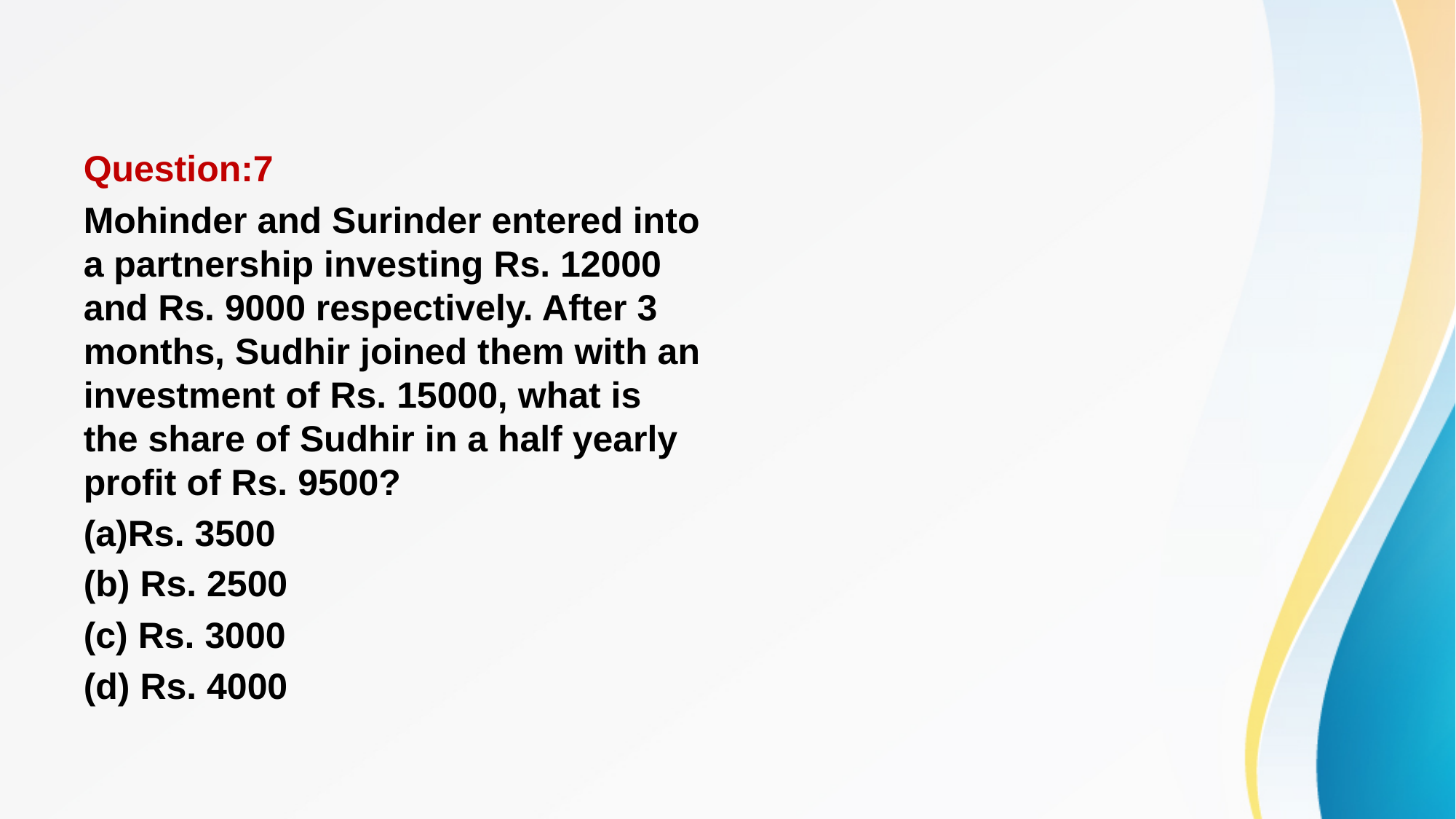

#
Question:7
Mohinder and Surinder entered into a partnership investing Rs. 12000 and Rs. 9000 respectively. After 3 months, Sudhir joined them with an investment of Rs. 15000, what is the share of Sudhir in a half yearly profit of Rs. 9500?
(a)Rs. 3500
(b) Rs. 2500
(c) Rs. 3000
(d) Rs. 4000